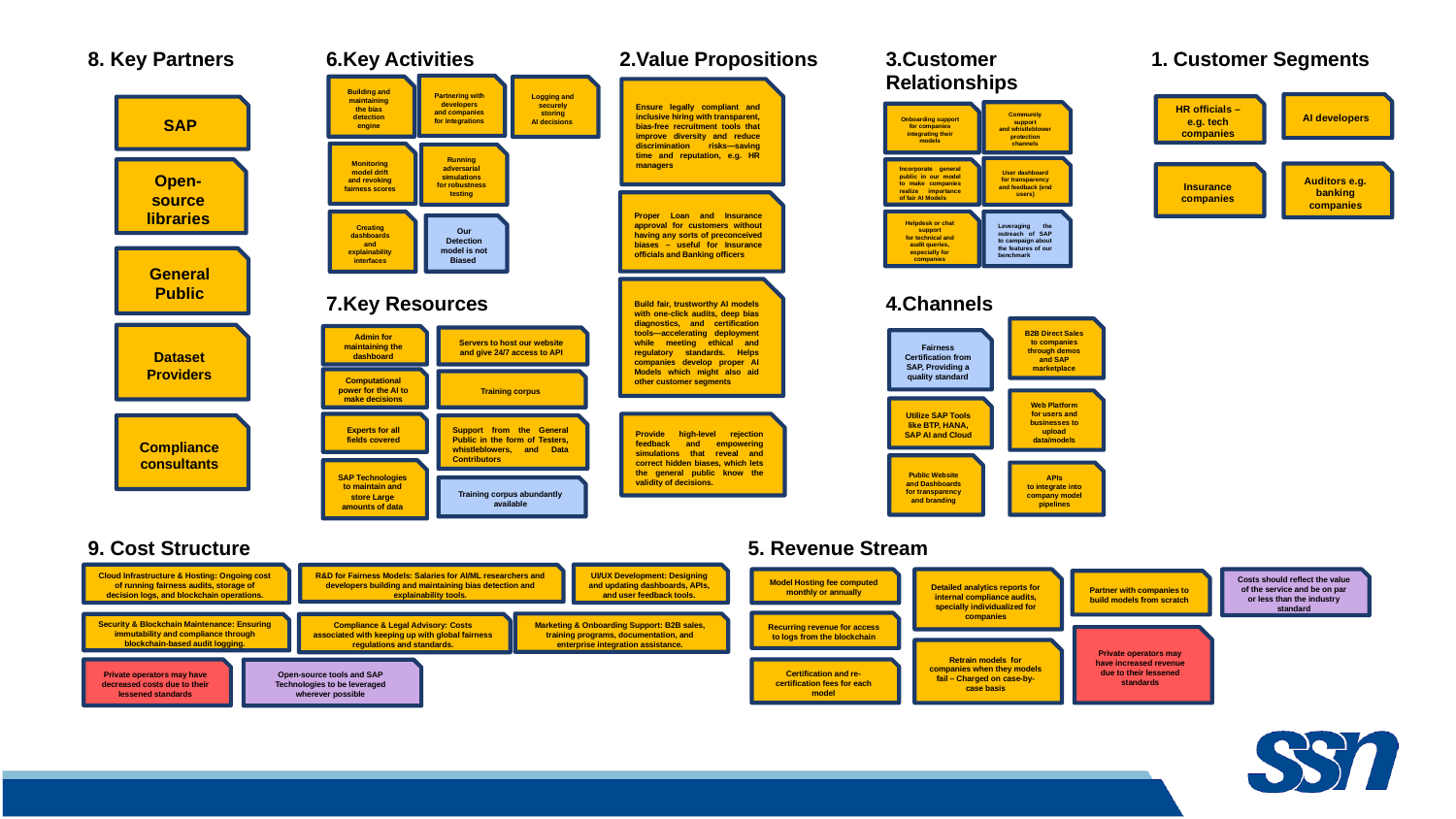

| 8. Key Partners |  | 2.Value Propositions |  | 1. Customer Segments |
| --- | --- | --- | --- | --- |
| 6.Key Activities |
| --- |
| 7.Key Resources |
| 3.Customer Relationships |
| --- |
| 4.Channels |
Partnering with developers
and companies for integrations
Building and maintaining
the bias detection engine
Logging and securely storing
AI decisions
Ensure legally compliant and inclusive hiring with transparent, bias-free recruitment tools that improve diversity and reduce discrimination risks—saving time and reputation, e.g. HR managers
AI developers
HR officials – e.g. tech companies
SAP
Community support
and whistleblower protection channels
Onboarding support
for companies integrating their models
Monitoring model drift
and revoking fairness scores
Running adversarial simulations
for robustness testing
User dashboard
for transparency and feedback (end users)
Open-source libraries
Incorporate general public in our model to make companies realize  importance of fair AI Models
Auditors e.g. banking companies
Insurance companies
Proper Loan and Insurance approval for customers without having any sorts of preconceived biases – useful for Insurance officials and Banking officers
Leveraging the outreach of SAP to campaign about the features of our benchmark
Helpdesk or chat support
for technical and audit queries, especially for companies
Creating dashboards
and explainability interfaces
Our Detection model is not Biased
General Public
Build fair, trustworthy AI models with one-click audits, deep bias diagnostics, and certification tools—accelerating deployment while meeting ethical and regulatory standards. Helps companies develop proper AI Models which might also aid other customer segments
B2B Direct Sales
to companies through demos and SAP marketplace
Dataset Providers
Admin for maintaining the dashboard
Servers to host our website and give 24/7 access to API
Fairness Certification from SAP, Providing a quality standard
Computational power for the AI to make decisions
Training corpus
Web Platform
for users and businesses to upload data/models
Utilize SAP Tools like BTP, HANA, SAP AI and Cloud
Experts for all fields covered
Provide high-level rejection feedback and empowering simulations that reveal and correct hidden biases, which lets the general public know the validity of decisions.
Compliance consultants
Support from the General Public in the form of Testers, whistleblowers, and Data Contributors
Public Website and Dashboards
for transparency and branding
SAP Technologies to maintain and store Large amounts of data
APIs
to integrate into company model pipelines
Training corpus abundantly available
| 9. Cost Structure | 5. Revenue Stream |
| --- | --- |
Cloud Infrastructure & Hosting: Ongoing cost of running fairness audits, storage of decision logs, and blockchain operations.
UI/UX Development: Designing and updating dashboards, APIs, and user feedback tools.
R&D for Fairness Models: Salaries for AI/ML researchers and developers building and maintaining bias detection and explainability tools.
Detailed analytics reports for internal compliance audits, specially individualized for companies
Costs should reflect the value of the service and be on par or less than the industry standard
Model Hosting fee computed monthly or annually
Partner with companies to build models from scratch
Recurring revenue for access to logs from the blockchain
Marketing & Onboarding Support: B2B sales, training programs, documentation, and enterprise integration assistance.
Security & Blockchain Maintenance: Ensuring immutability and compliance through blockchain-based audit logging.
Compliance & Legal Advisory: Costs associated with keeping up with global fairness regulations and standards.
Private operators may have increased revenue due to their lessened standards
Retrain models  for companies when they models fail – Charged on case-by-case basis
Private operators may have decreased costs due to their lessened standards
Certification and re-certification fees for each model
Open-source tools and SAP Technologies to be leveraged wherever possible